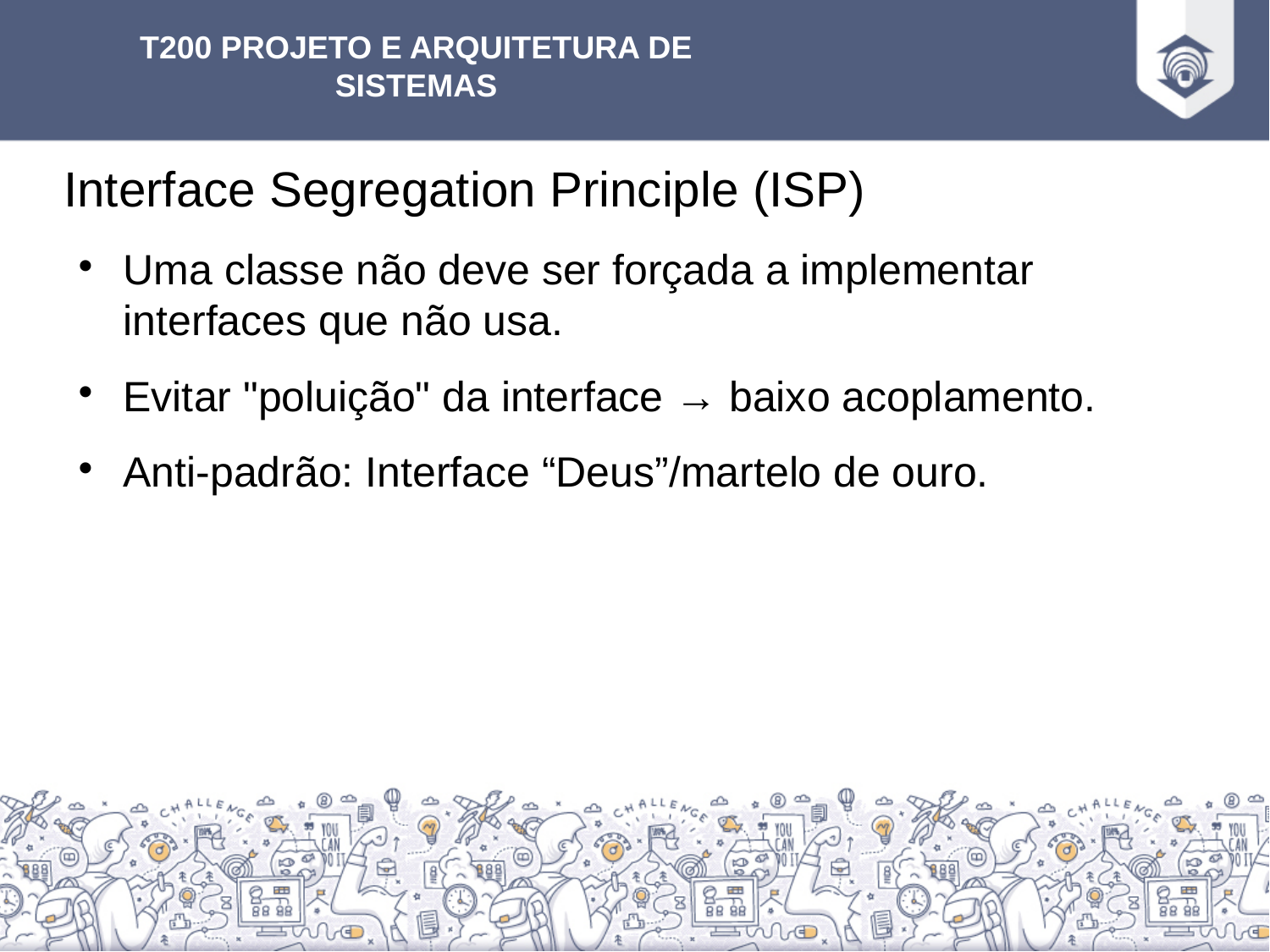

Interface Segregation Principle (ISP)
# Uma classe não deve ser forçada a implementar interfaces que não usa.
Evitar "poluição" da interface → baixo acoplamento.
Anti-padrão: Interface “Deus”/martelo de ouro.